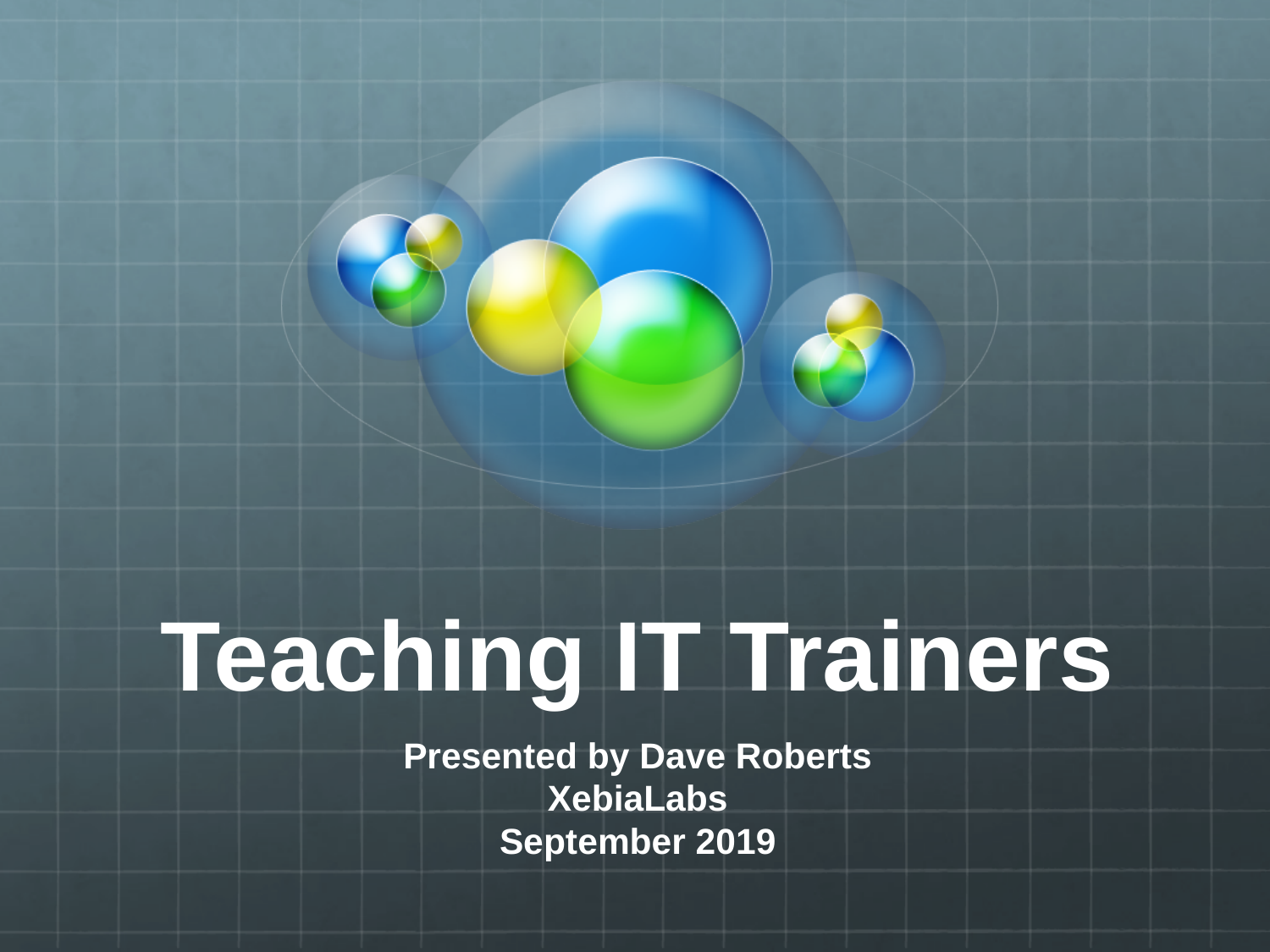

# Teaching IT Trainers
Presented by Dave Roberts
XebiaLabs
September 2019